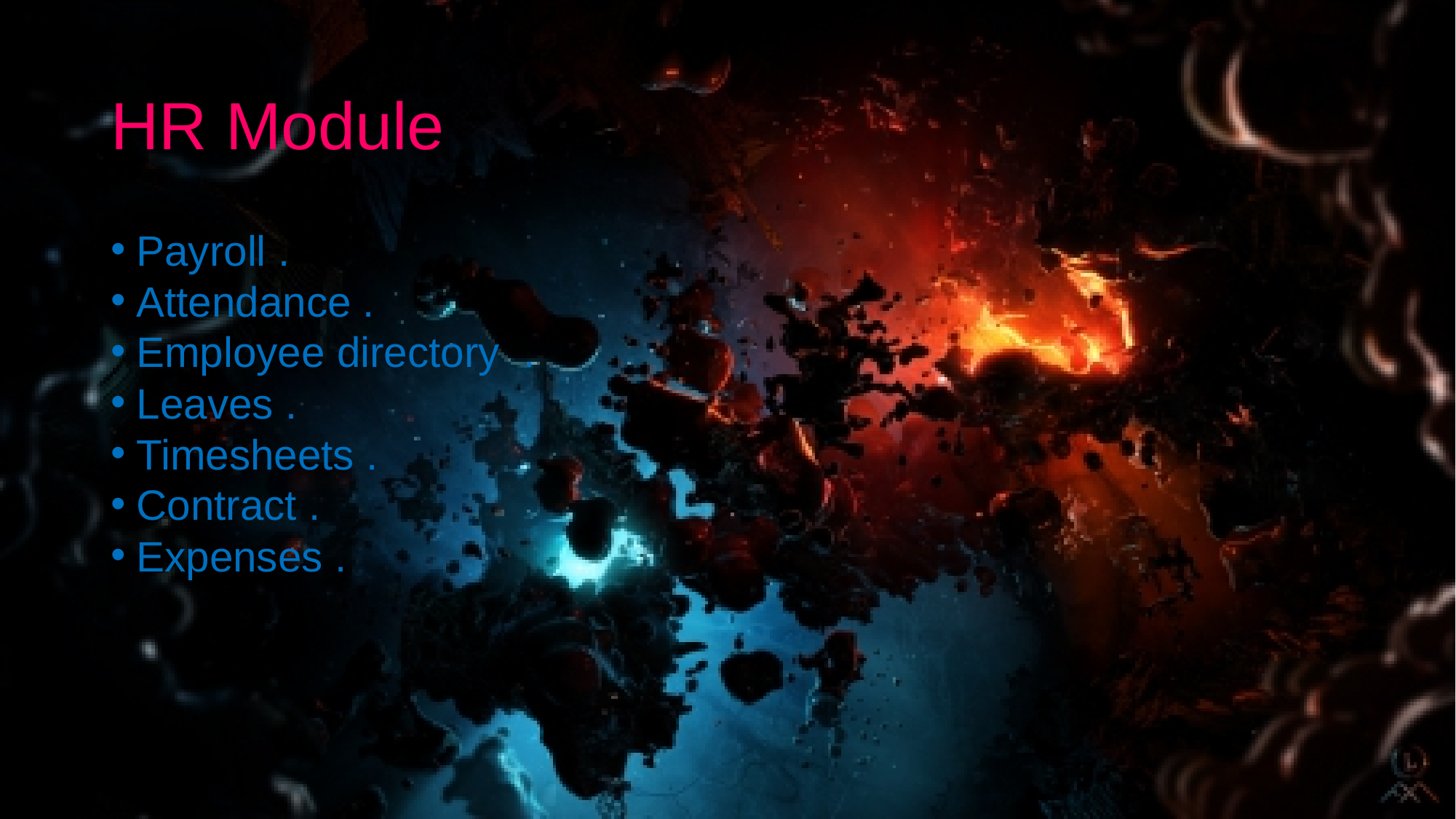

HR Module
Payroll .
Attendance .
Employee directory  .
Leaves .
Timesheets .
Contract .
Expenses .